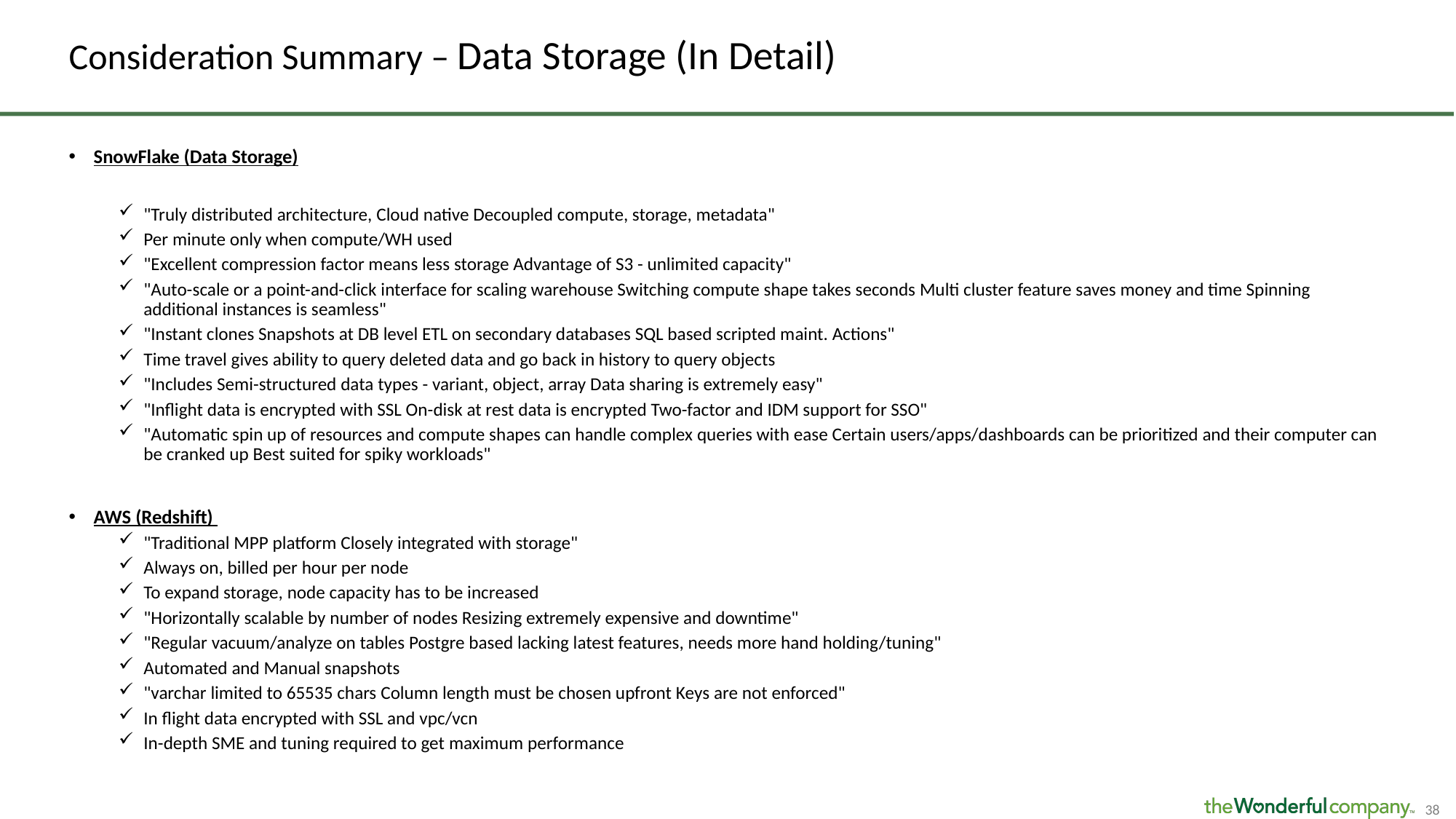

# Consideration Summary – Data Storage (In Detail)
SnowFlake (Data Storage)

"Truly distributed architecture, Cloud native Decoupled compute, storage, metadata"
Per minute only when compute/WH used
"Excellent compression factor means less storage Advantage of S3 - unlimited capacity"
"Auto-scale or a point-and-click interface for scaling warehouse Switching compute shape takes seconds Multi cluster feature saves money and time Spinning additional instances is seamless"
"Instant clones Snapshots at DB level ETL on secondary databases SQL based scripted maint. Actions"
Time travel gives ability to query deleted data and go back in history to query objects
"Includes Semi-structured data types - variant, object, array Data sharing is extremely easy"
"Inflight data is encrypted with SSL On-disk at rest data is encrypted Two-factor and IDM support for SSO"
"Automatic spin up of resources and compute shapes can handle complex queries with ease Certain users/apps/dashboards can be prioritized and their computer can be cranked up Best suited for spiky workloads"

AWS (Redshift)
"Traditional MPP platform Closely integrated with storage"
Always on, billed per hour per node
To expand storage, node capacity has to be increased
"Horizontally scalable by number of nodes Resizing extremely expensive and downtime"
"Regular vacuum/analyze on tables Postgre based lacking latest features, needs more hand holding/tuning"
Automated and Manual snapshots
"varchar limited to 65535 chars Column length must be chosen upfront Keys are not enforced"
In flight data encrypted with SSL and vpc/vcn
In-depth SME and tuning required to get maximum performance